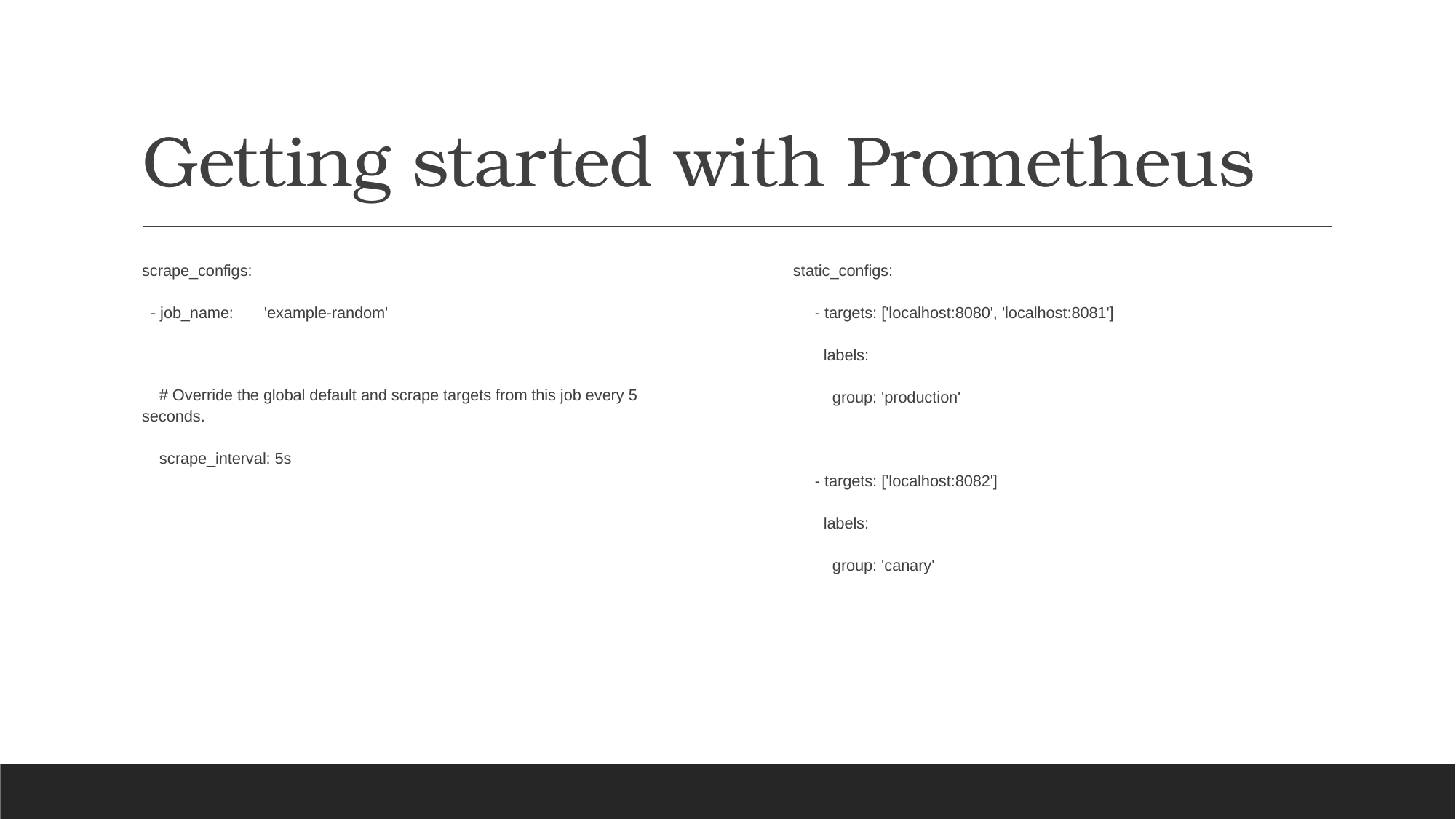

# Getting started with Prometheus
scrape_configs:
  - job_name:       'example-random'

    # Override the global default and scrape targets from this job every 5 seconds.
    scrape_interval: 5s

 static_configs:
      - targets: ['localhost:8080', 'localhost:8081']
        labels:
          group: 'production'

      - targets: ['localhost:8082']
        labels:
          group: 'canary'